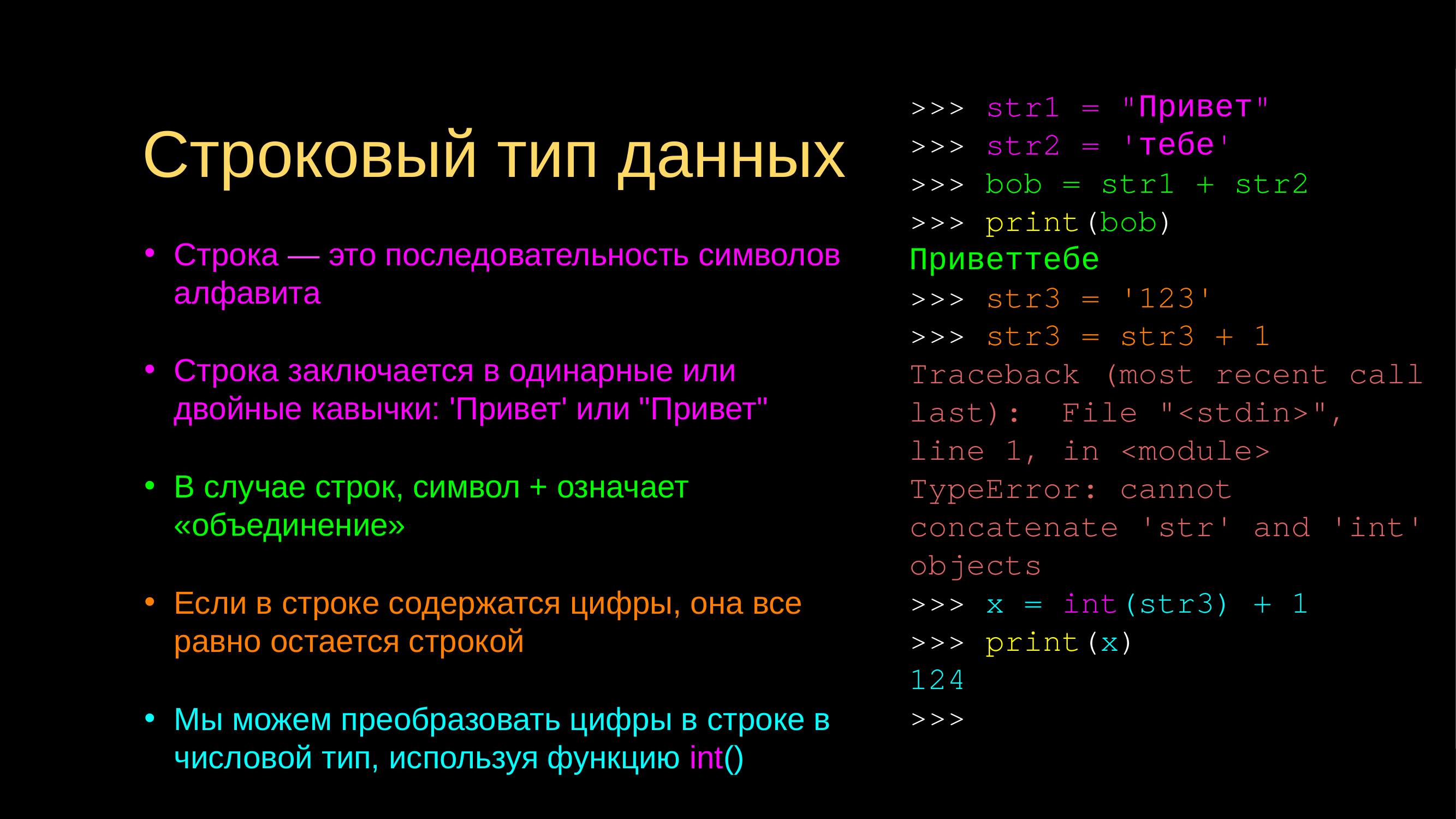

>>> str1 = "Привет"
>>> str2 = 'тебе'
>>> bob = str1 + str2
>>> print(bob)
Приветтебе
>>> str3 = '123'
>>> str3 = str3 + 1
Traceback (most recent call last):  File "<stdin>", line 1, in <module>
TypeError: cannot concatenate 'str' and 'int' objects
>>> x = int(str3) + 1
>>> print(x)
124
>>>
# Строковый тип данных
Строка — это последовательность символов алфавита
Строка заключается в одинарные или двойные кавычки: 'Привет' или "Привет"
В случае строк, символ + означает «объединение»
Если в строке содержатся цифры, она все равно остается строкой
Мы можем преобразовать цифры в строке в числовой тип, используя функцию int()